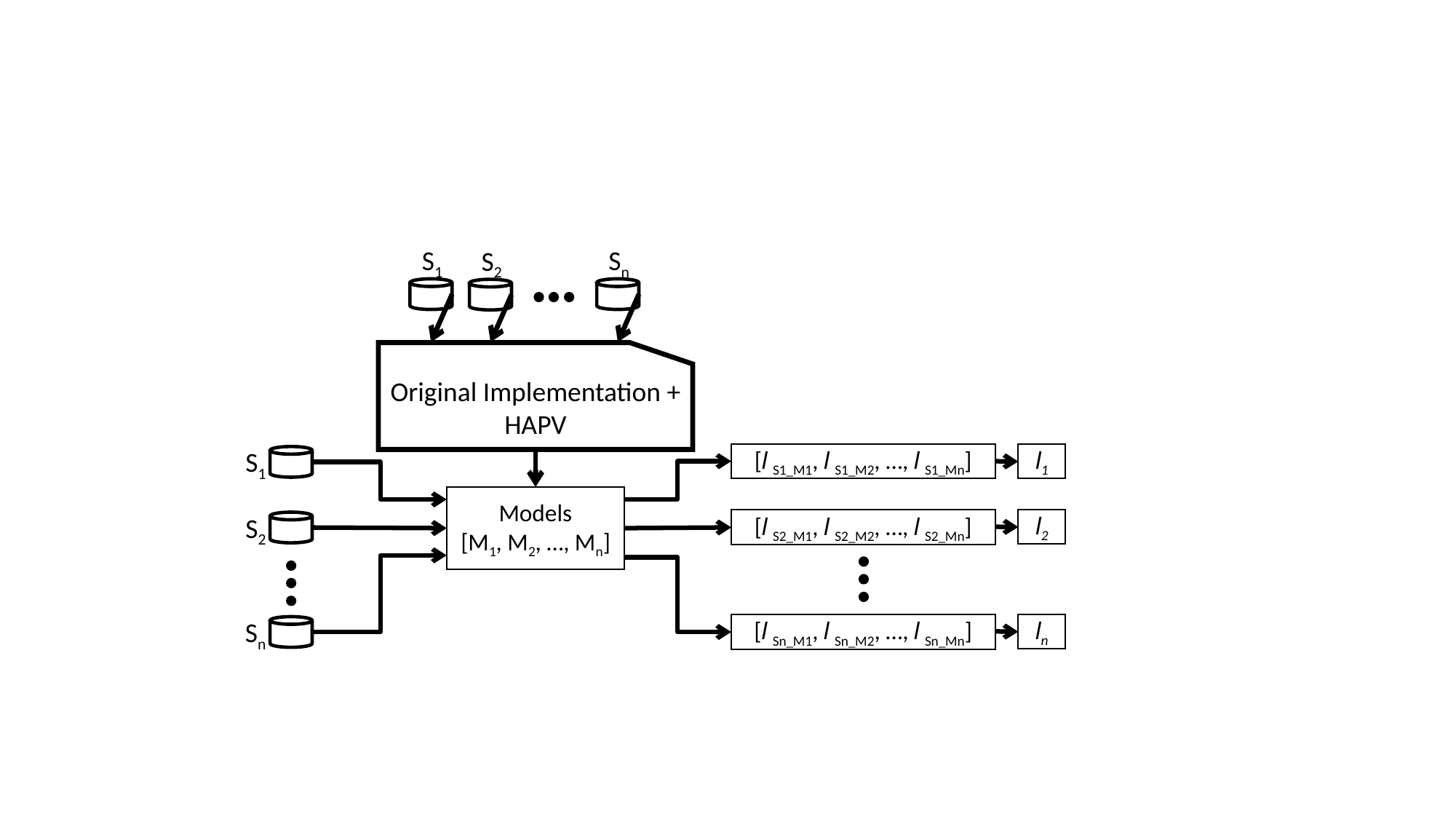

S1
Sn
S2

Original Implementation + HAPV
S1
[l S1_M1, l S1_M2, …, l S1_Mn]
l1

Models
[M1, M2, …, Mn]
S2
l2
[l S2_M1, l S2_M2, …, l S2_Mn]

Sn
[l Sn_M1, l Sn_M2, …, l Sn_Mn]
ln